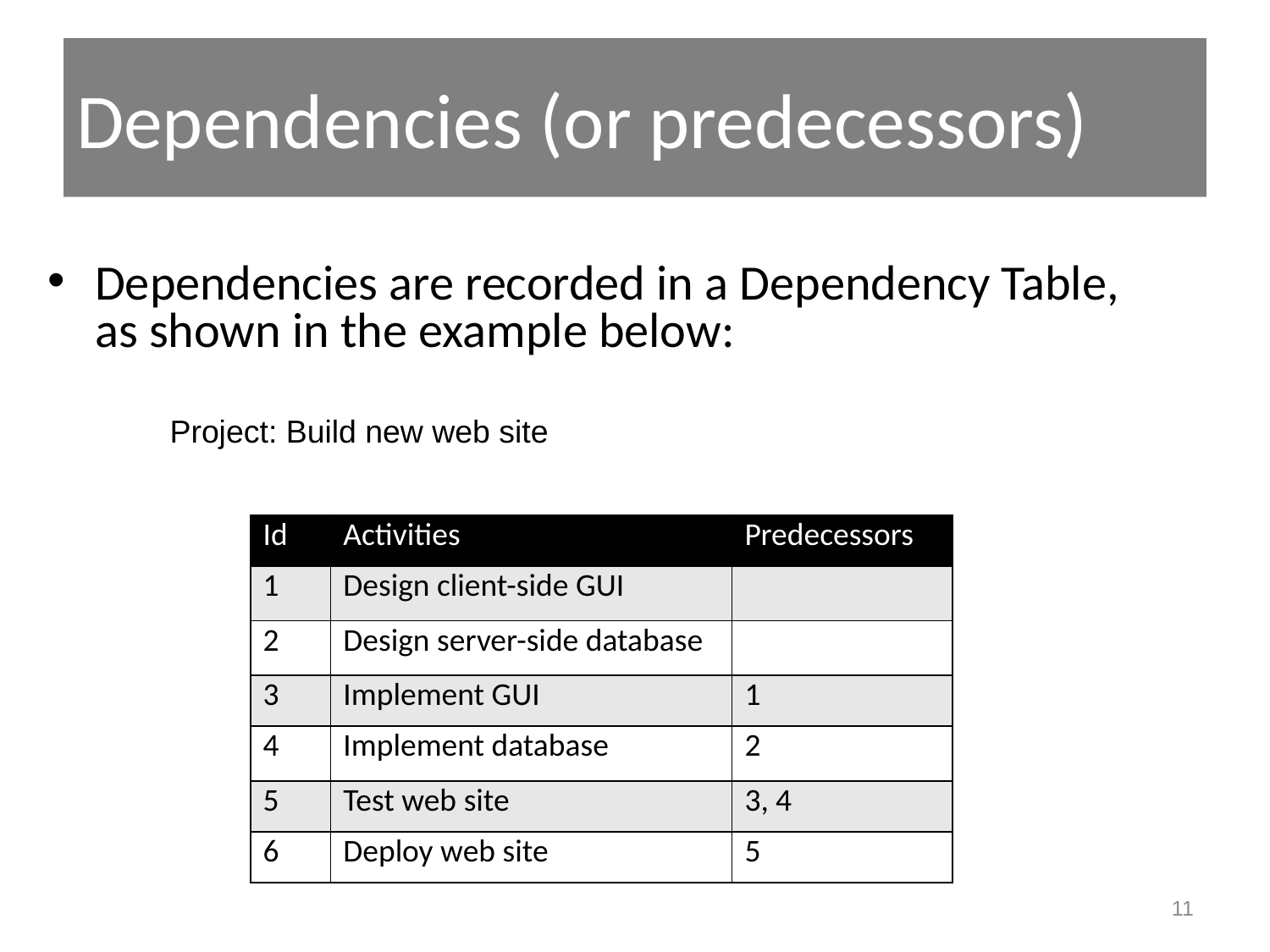

# Dependencies (or predecessors)
Dependencies are recorded in a Dependency Table, as shown in the example below:

Project: Build new web site
| Id | Activities | Predecessors |
| --- | --- | --- |
| 1 | Design client-side GUI |  |
| 2 | Design server-side database |  |
| 3 | Implement GUI | 1 |
| 4 | Implement database | 2 |
| 5 | Test web site | 3, 4 |
| 6 | Deploy web site | 5 |
11